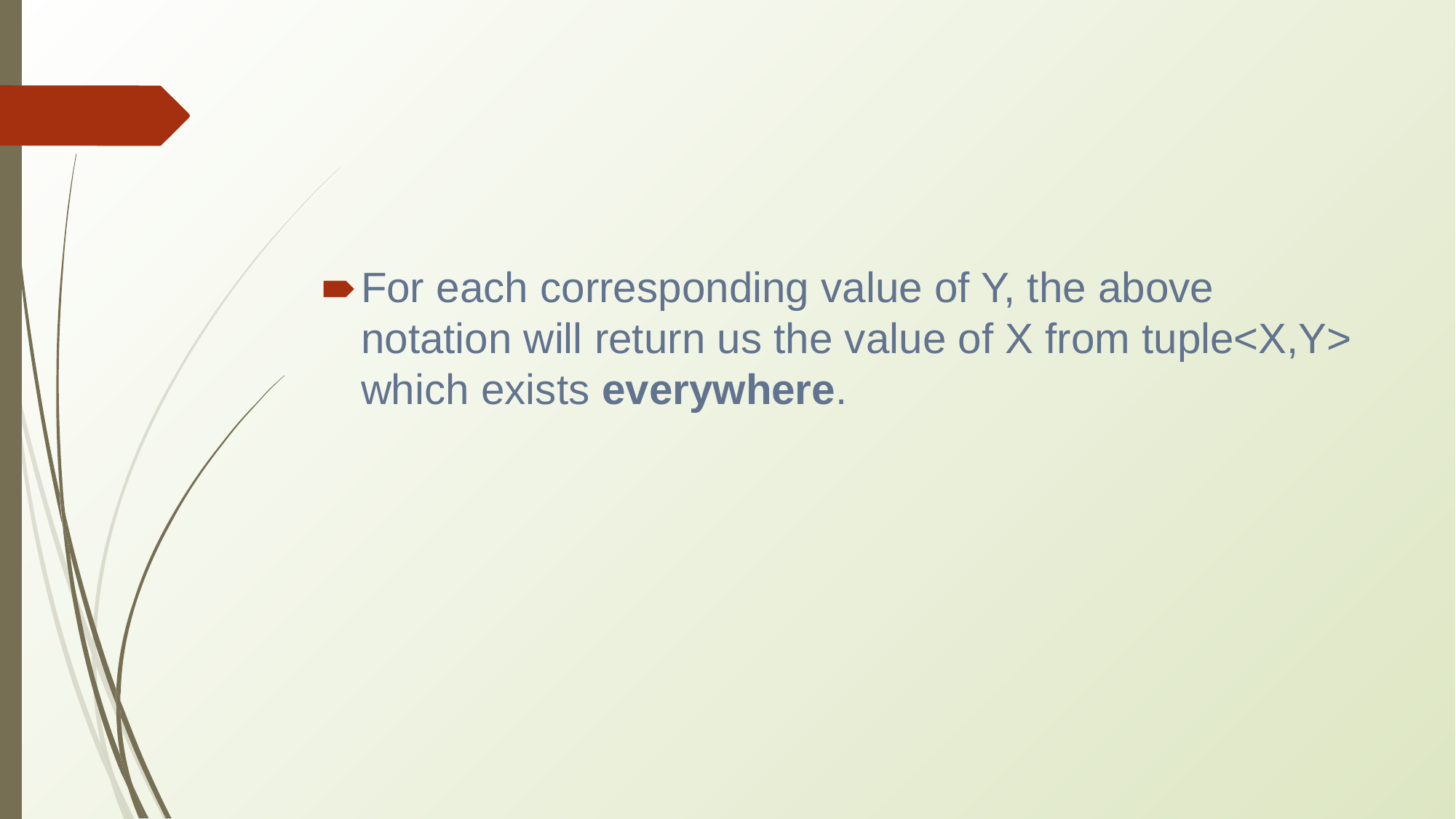

#
For each corresponding value of Y, the above notation will return us the value of X from tuple<X,Y> which exists everywhere.